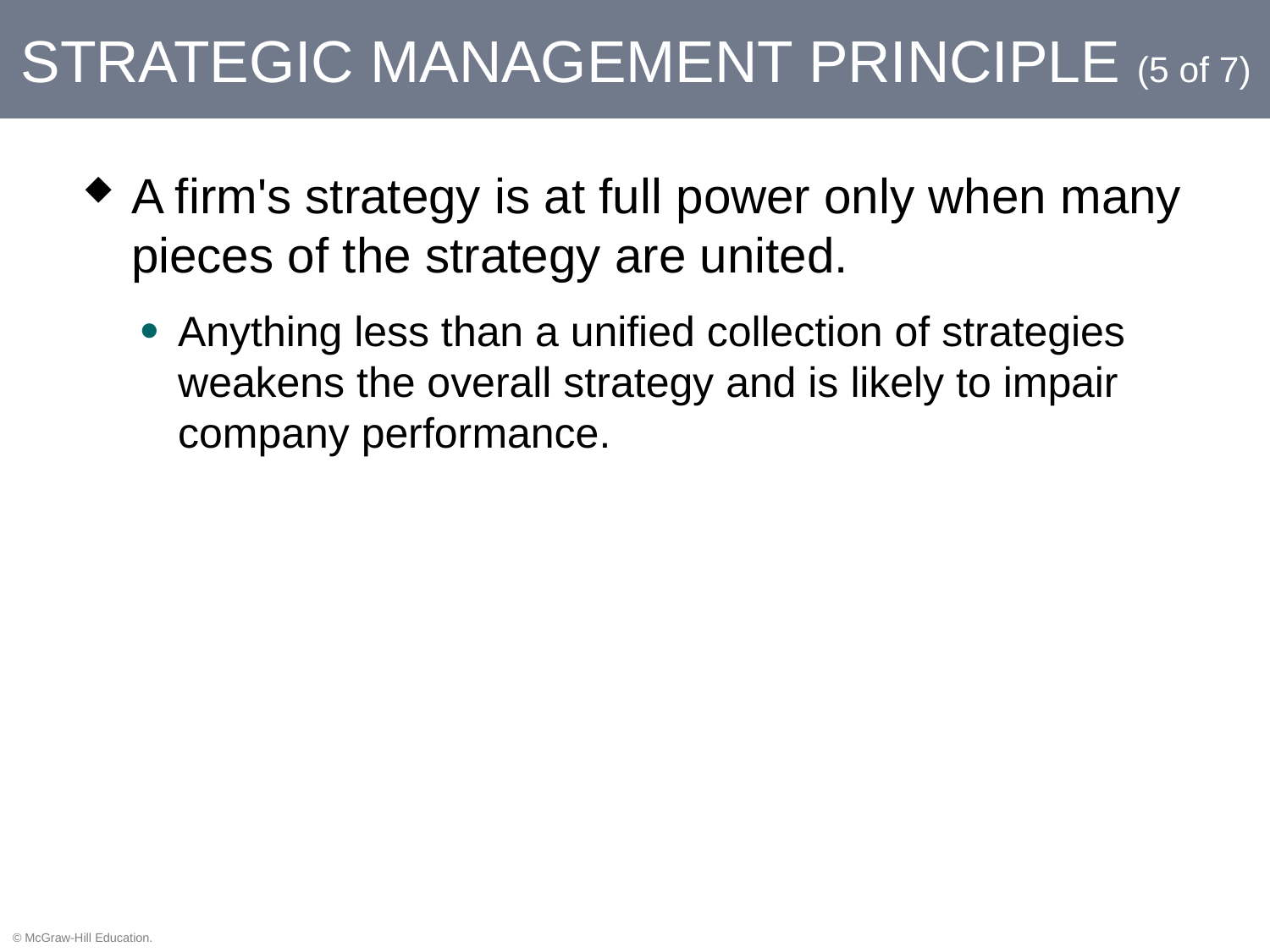

# STRATEGIC MANAGEMENT PRINCIPLE (5 of 7)
A firm's strategy is at full power only when many pieces of the strategy are united.
Anything less than a unified collection of strategies weakens the overall strategy and is likely to impair company performance.